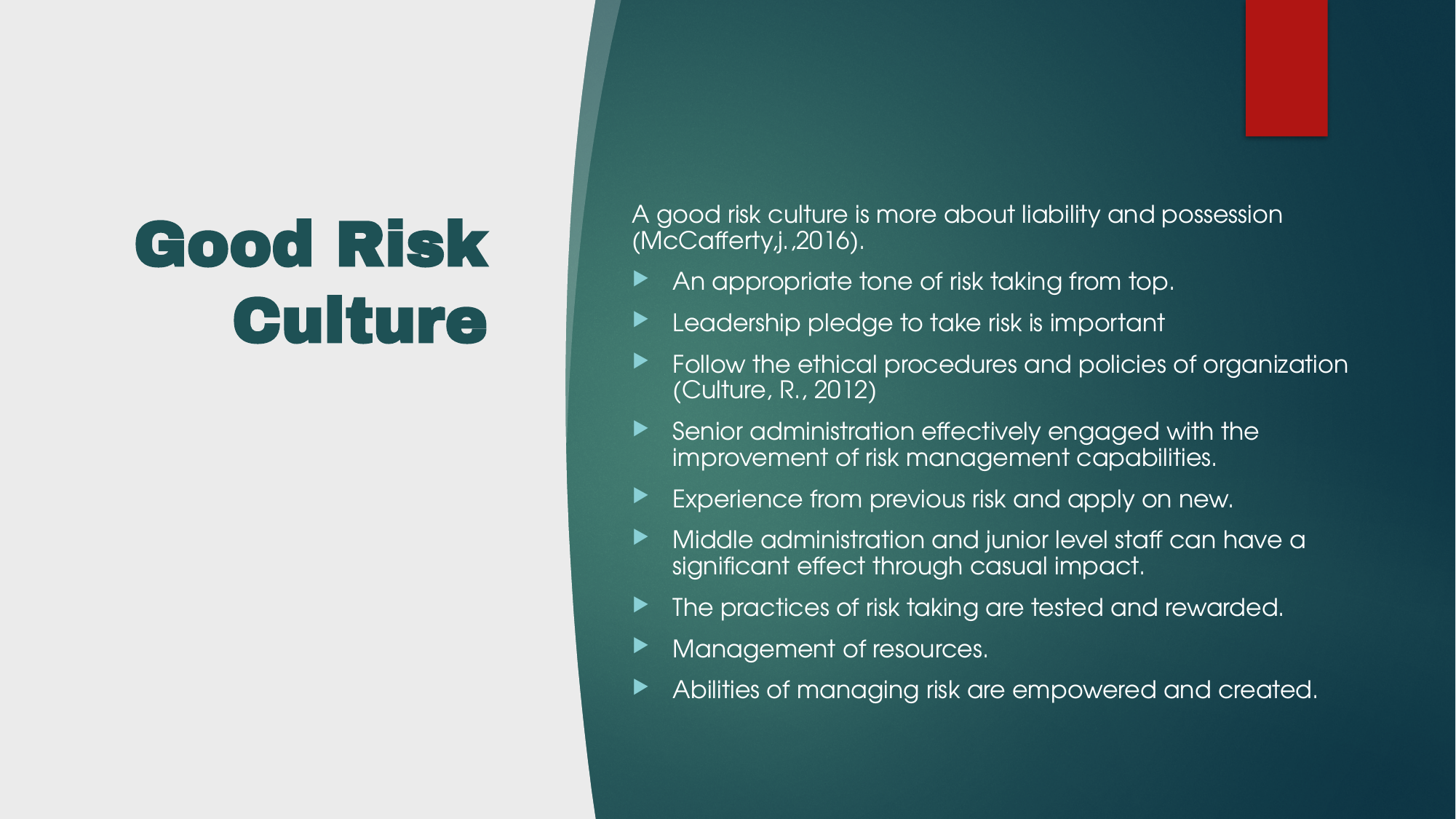

# Good Risk Culture
A good risk culture is more about liability and possession (McCafferty,j.,2016).
An appropriate tone of risk taking from top.
Leadership pledge to take risk is important
Follow the ethical procedures and policies of organization (Culture, R., 2012)
Senior administration effectively engaged with the improvement of risk management capabilities.
Experience from previous risk and apply on new.
Middle administration and junior level staff can have a significant effect through casual impact.
The practices of risk taking are tested and rewarded.
Management of resources.
Abilities of managing risk are empowered and created.